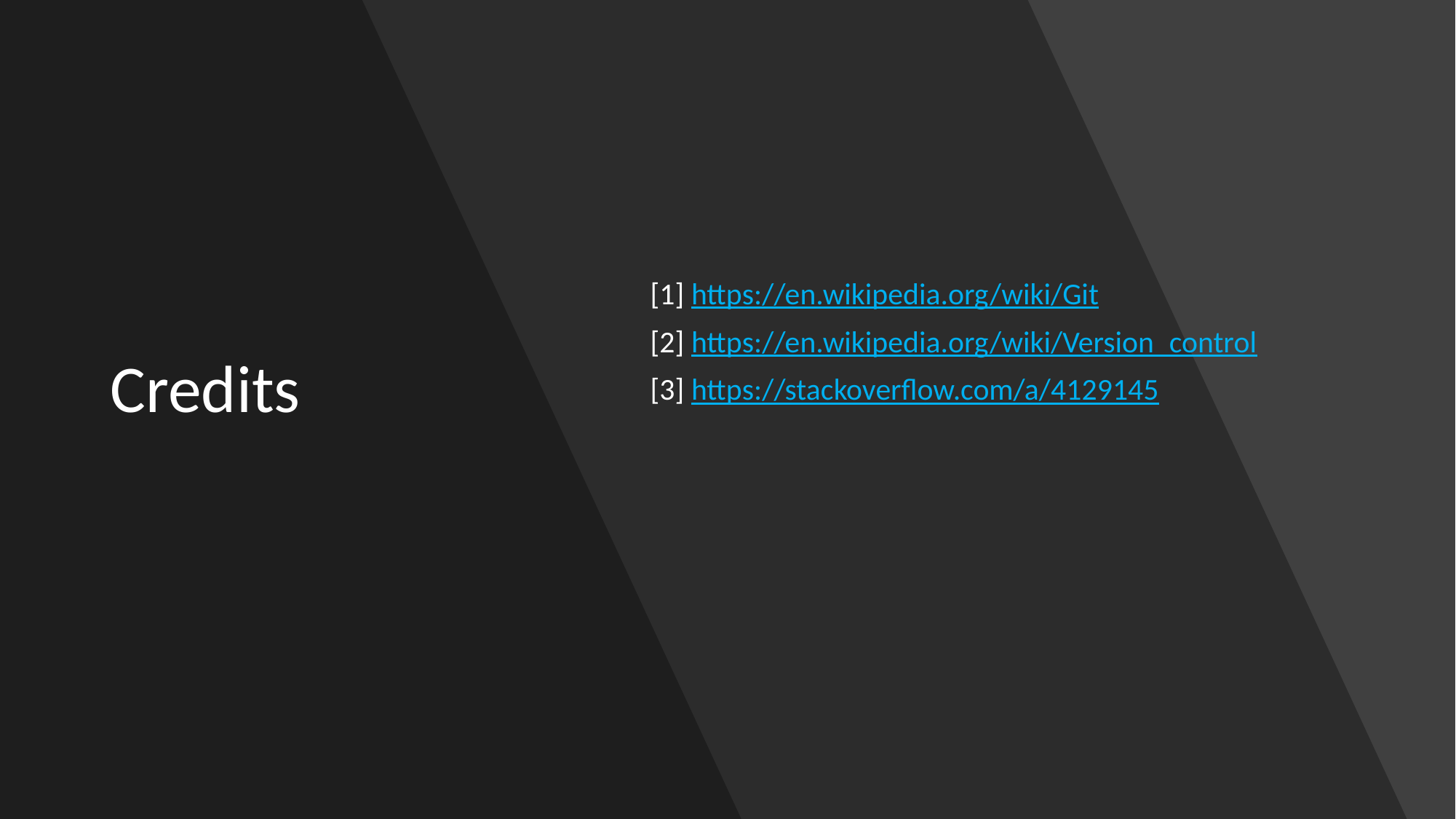

# Credits
[1] https://en.wikipedia.org/wiki/Git
[2] https://en.wikipedia.org/wiki/Version_control
[3] https://stackoverflow.com/a/4129145